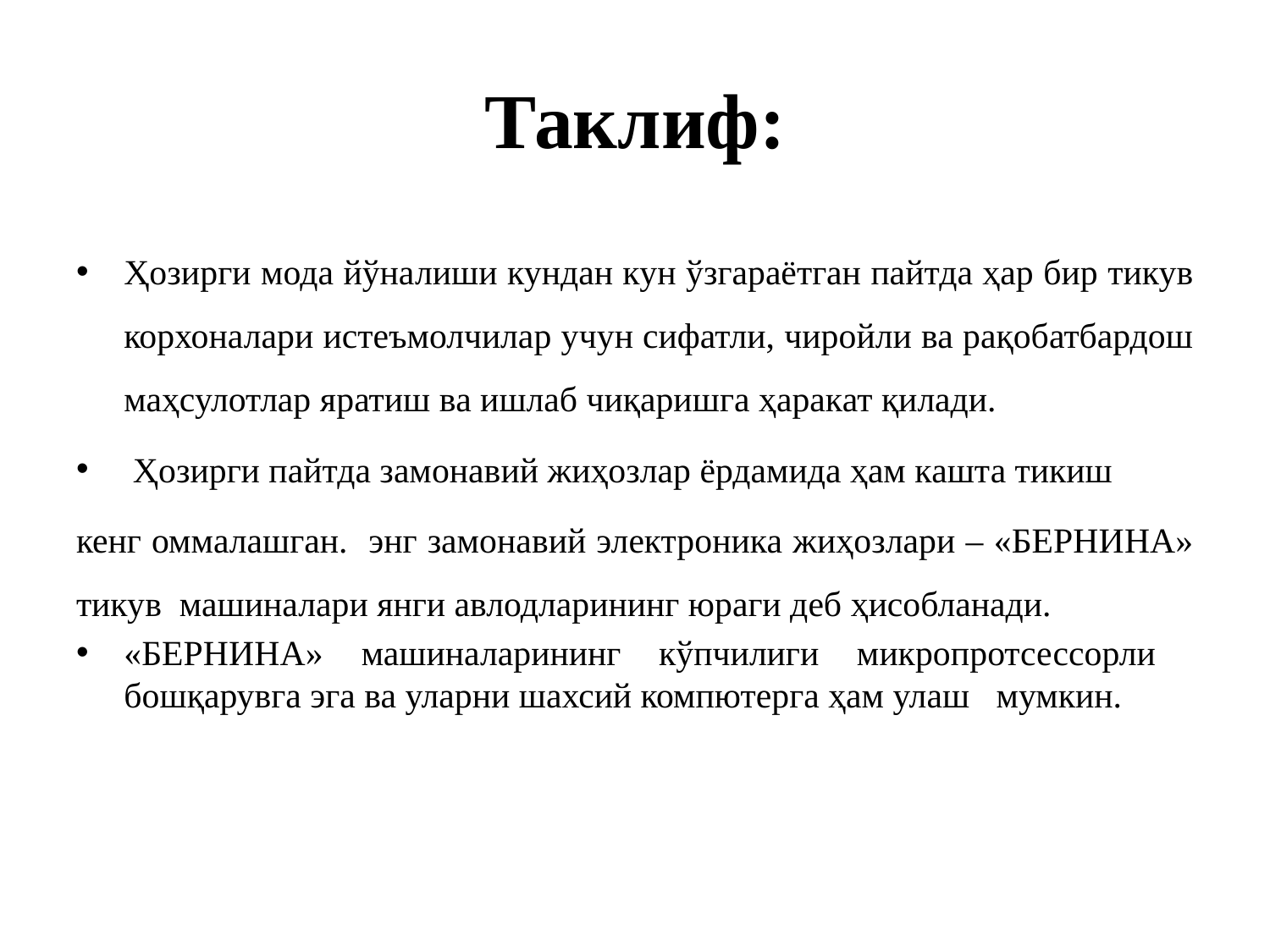

# Таклиф:
Ҳозирги мода йўналиши кундан кун ўзгараётган пайтда ҳар бир тикув корхоналари истеъмолчилар учун сифатли, чиройли ва рақобатбардош маҳсулотлар яратиш ва ишлаб чиқаришга ҳаракат қилади.
 Ҳозирги пайтда замонавий жиҳозлар ёрдамида ҳам кашта тикиш
кенг оммалашган.  энг замонавий электроника жиҳозлари – «БЕРНИНА» тикув  машиналари янги авлодларининг юраги деб ҳисобланади.
«БЕРНИНА» машиналарининг кўпчилиги микропротсессорли  бошқарувга эга ва уларни шахсий компютерга ҳам улаш   мумкин.